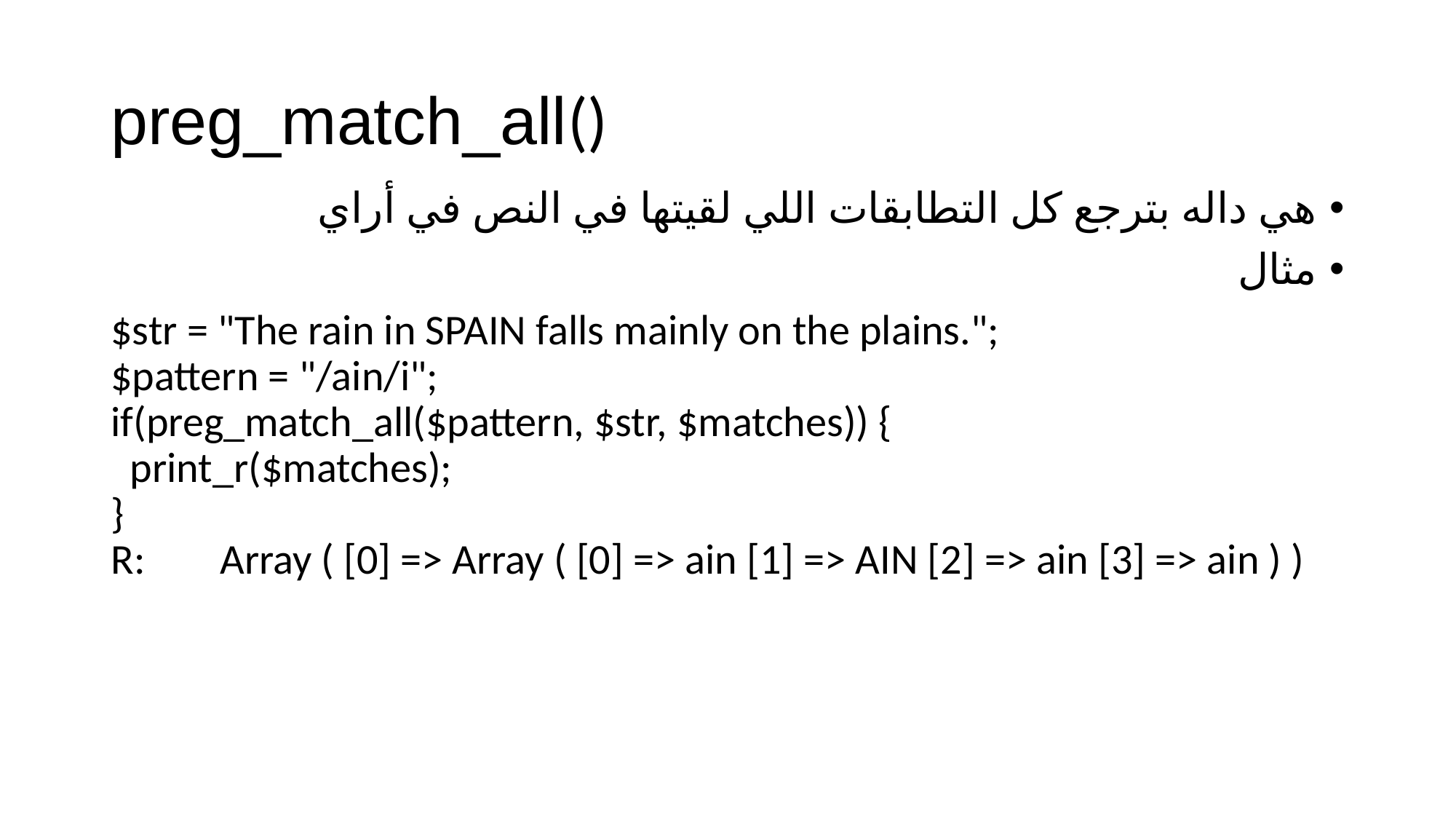

# preg_match_all()
هي داله بترجع كل التطابقات اللي لقيتها في النص في أراي
مثال
$str = "The rain in SPAIN falls mainly on the plains.";
$pattern = "/ain/i";
if(preg_match_all($pattern, $str, $matches)) {
  print_r($matches);
}
R:	Array ( [0] => Array ( [0] => ain [1] => AIN [2] => ain [3] => ain ) )